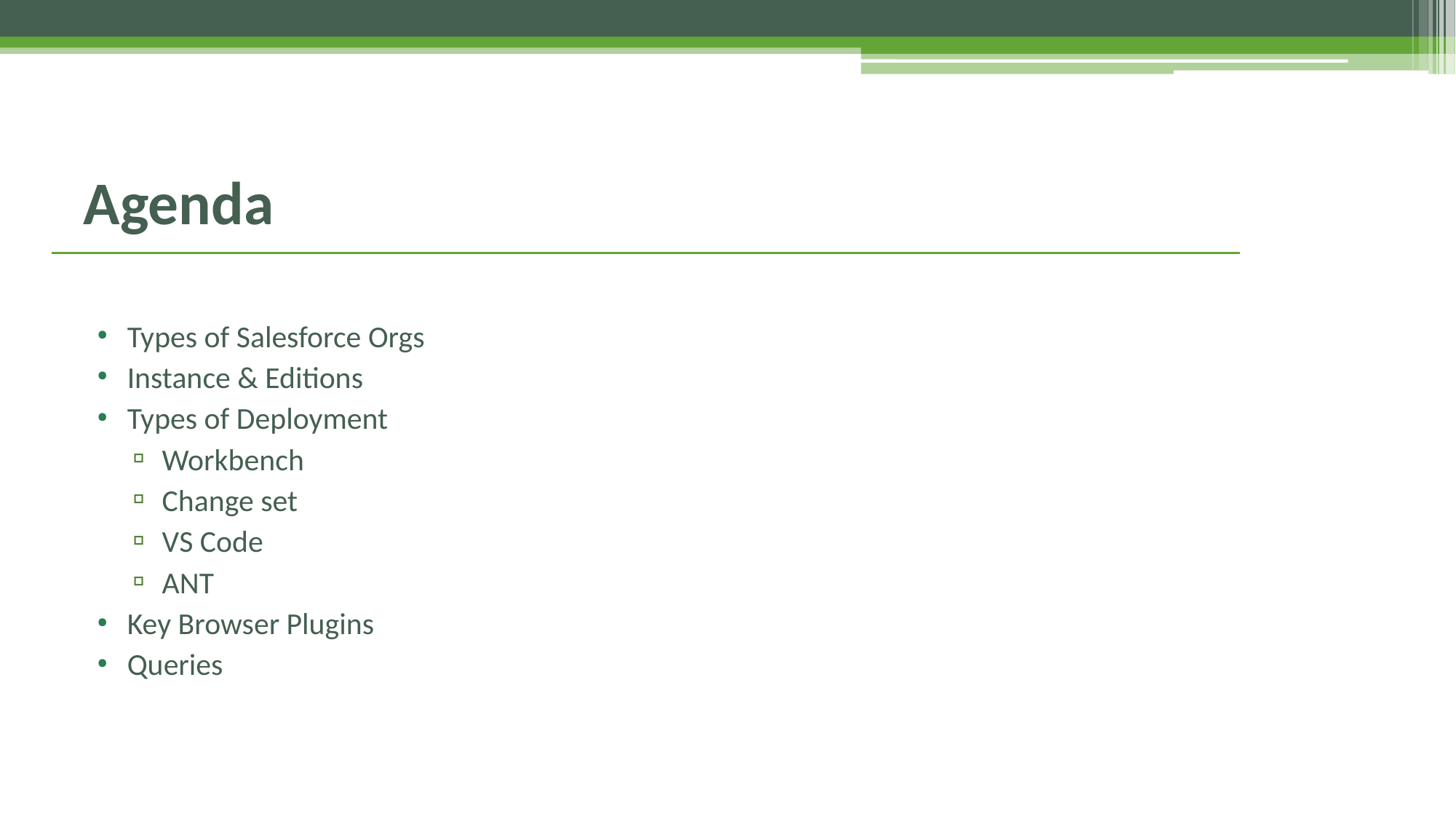

# Agenda
Types of Salesforce Orgs
Instance & Editions
Types of Deployment
Workbench
Change set
VS Code
ANT
Key Browser Plugins
Queries